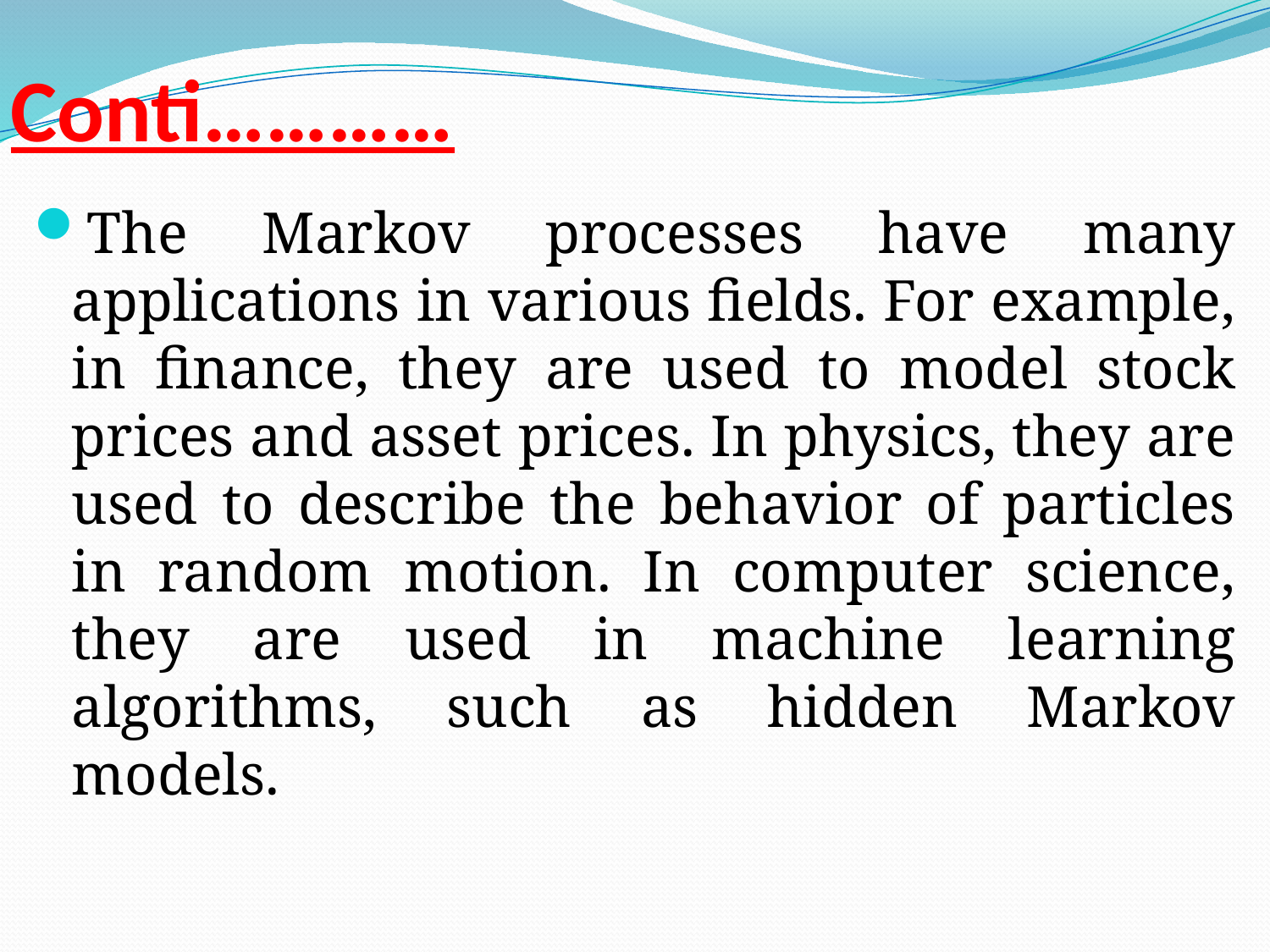

# Conti…………
The Markov processes have many applications in various fields. For example, in finance, they are used to model stock prices and asset prices. In physics, they are used to describe the behavior of particles in random motion. In computer science, they are used in machine learning algorithms, such as hidden Markov models.